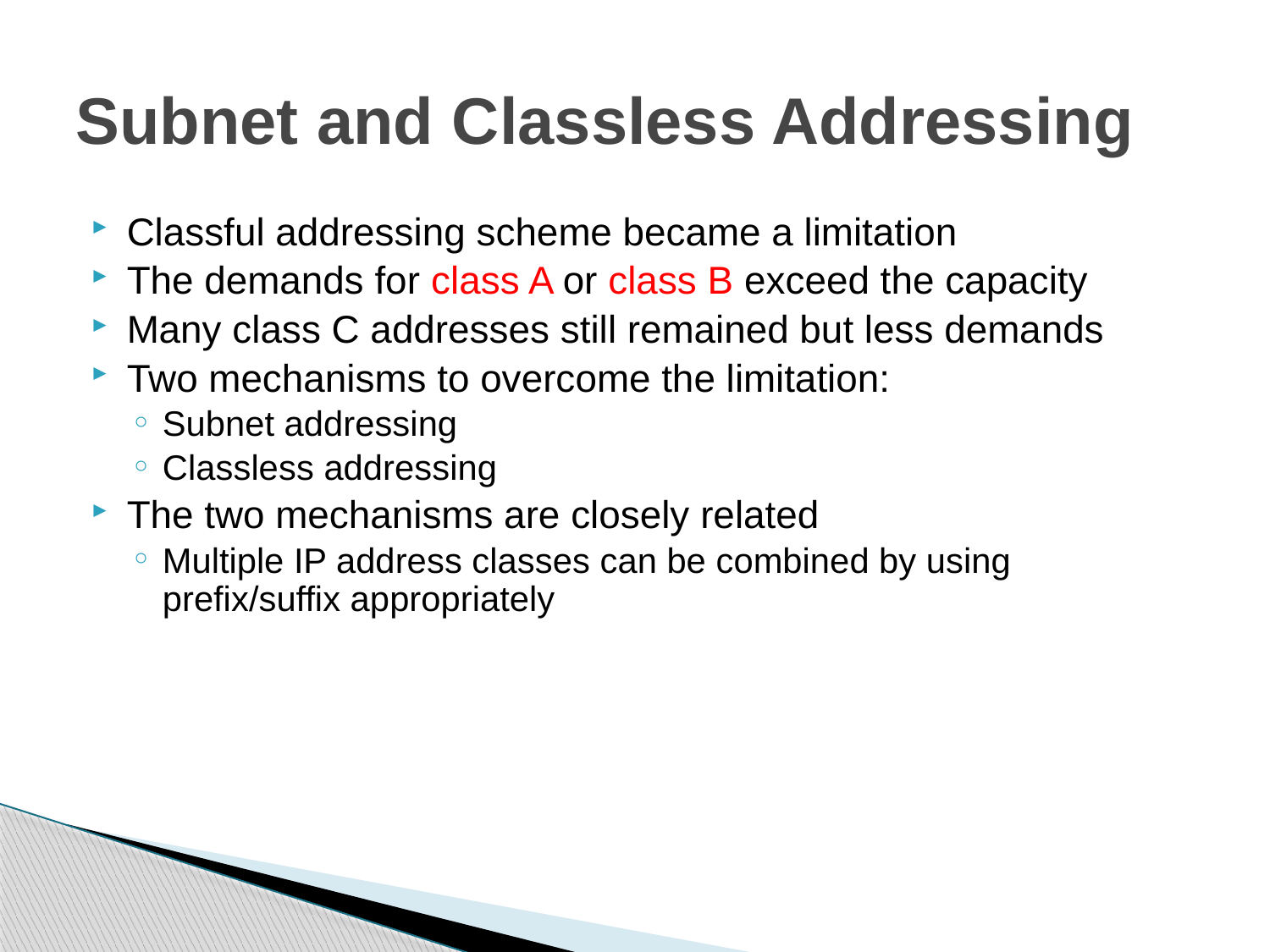

# Subnet and Classless Addressing
Classful addressing scheme became a limitation
The demands for class A or class B exceed the capacity
Many class C addresses still remained but less demands
Two mechanisms to overcome the limitation:
Subnet addressing
Classless addressing
The two mechanisms are closely related
Multiple IP address classes can be combined by using prefix/suffix appropriately